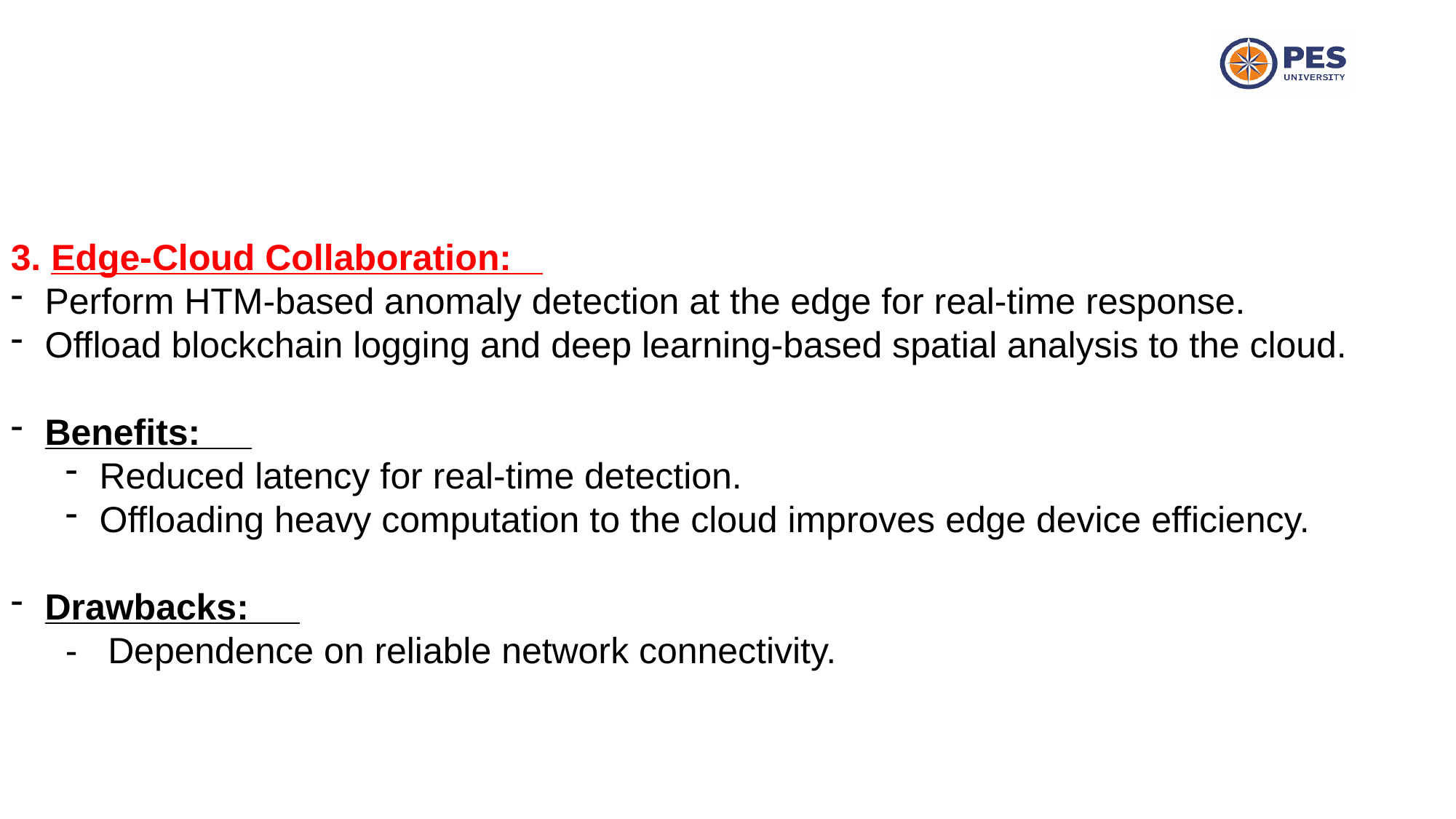

3. Edge-Cloud Collaboration:
Perform HTM-based anomaly detection at the edge for real-time response.
Offload blockchain logging and deep learning-based spatial analysis to the cloud.

Benefits:
Reduced latency for real-time detection.
Offloading heavy computation to the cloud improves edge device efficiency.

Drawbacks:
-   Dependence on reliable network connectivity.